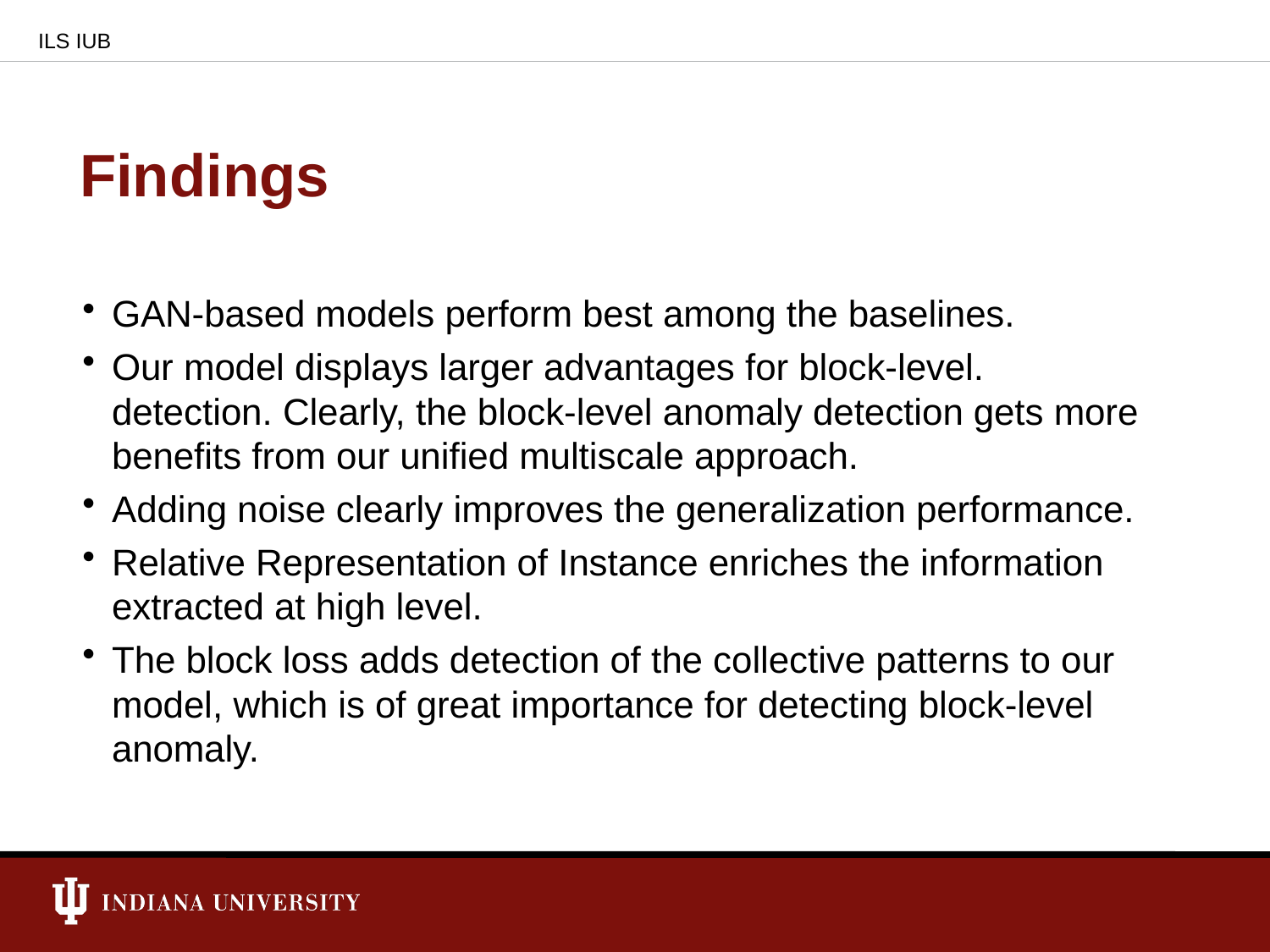

ILS IUB
Findings
GAN-based models perform best among the baselines.
Our model displays larger advantages for block-level. detection. Clearly, the block-level anomaly detection gets more benefits from our unified multiscale approach.
Adding noise clearly improves the generalization performance.
Relative Representation of Instance enriches the information extracted at high level.
The block loss adds detection of the collective patterns to our model, which is of great importance for detecting block-level anomaly.